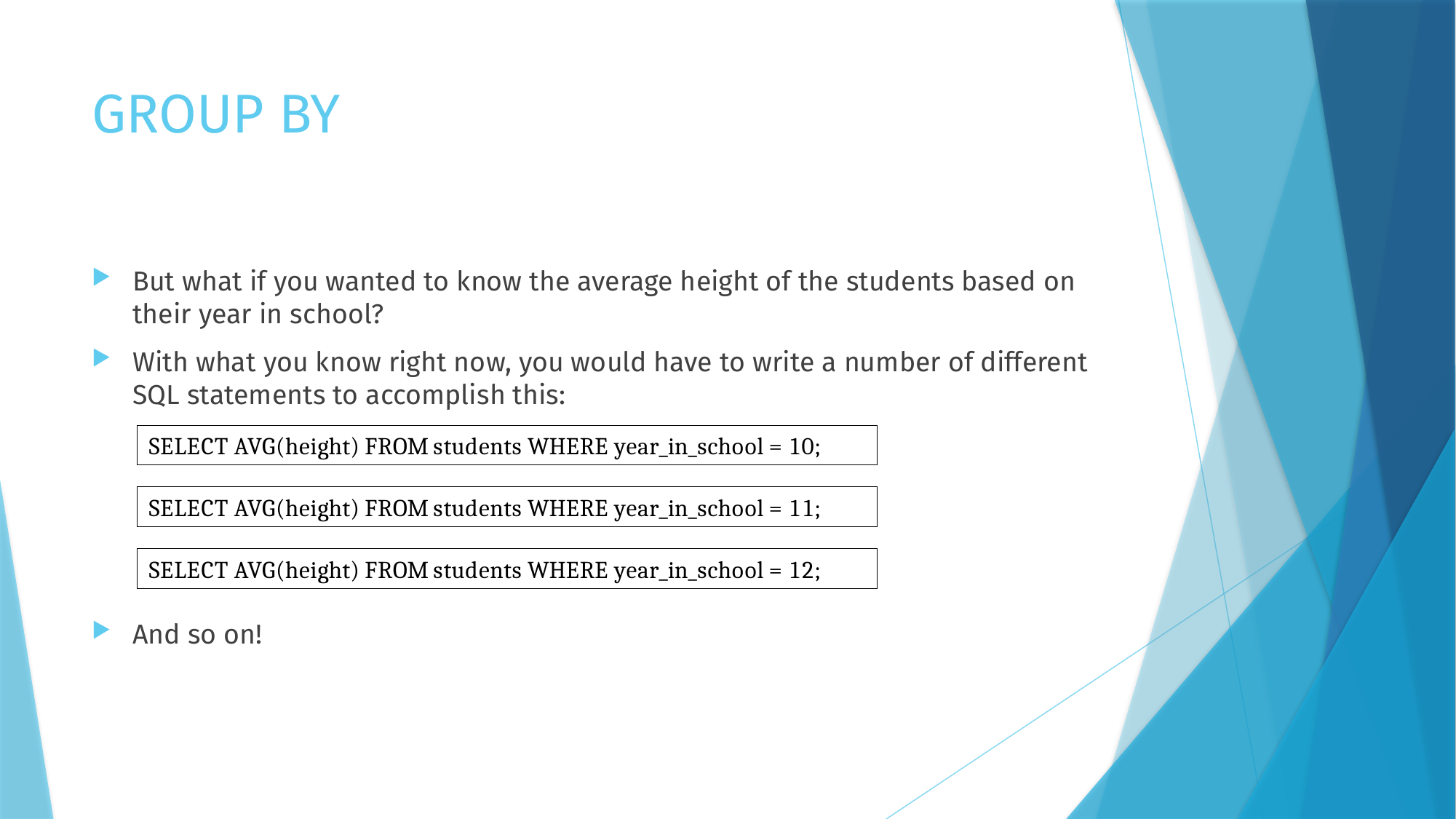

# GROUP BY
But what if you wanted to know the average height of the students based on their year in school?
With what you know right now, you would have to write a number of different SQL statements to accomplish this:

And so on!
SELECT AVG(height) FROM students WHERE year_in_school = 10;
SELECT AVG(height) FROM students WHERE year_in_school = 11;
SELECT AVG(height) FROM students WHERE year_in_school = 12;